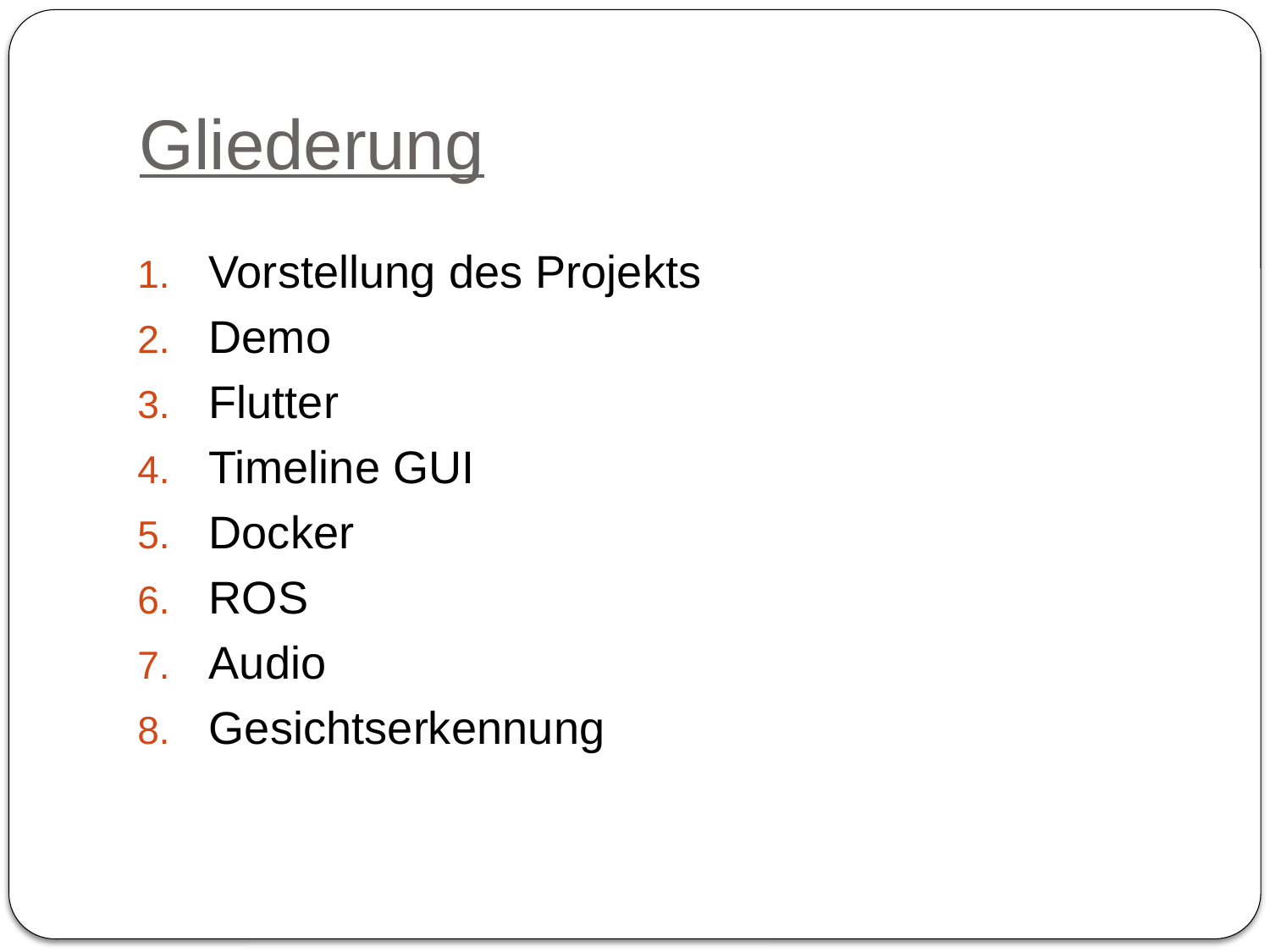

# Gliederung
Vorstellung des Projekts
Demo
Flutter
Timeline GUI
Docker
ROS
Audio
Gesichtserkennung